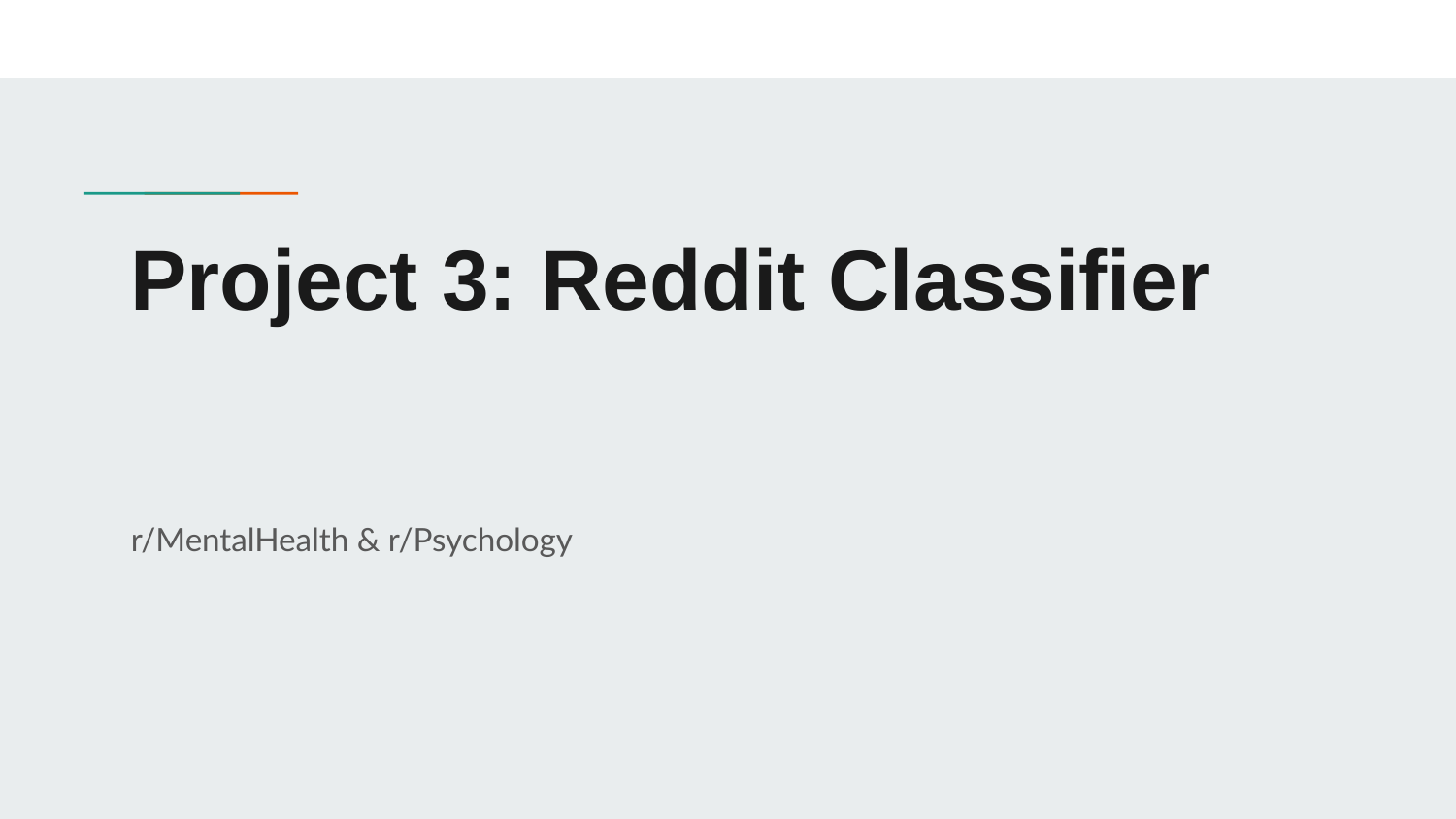

# Project 3: Reddit Classifier
r/MentalHealth & r/Psychology